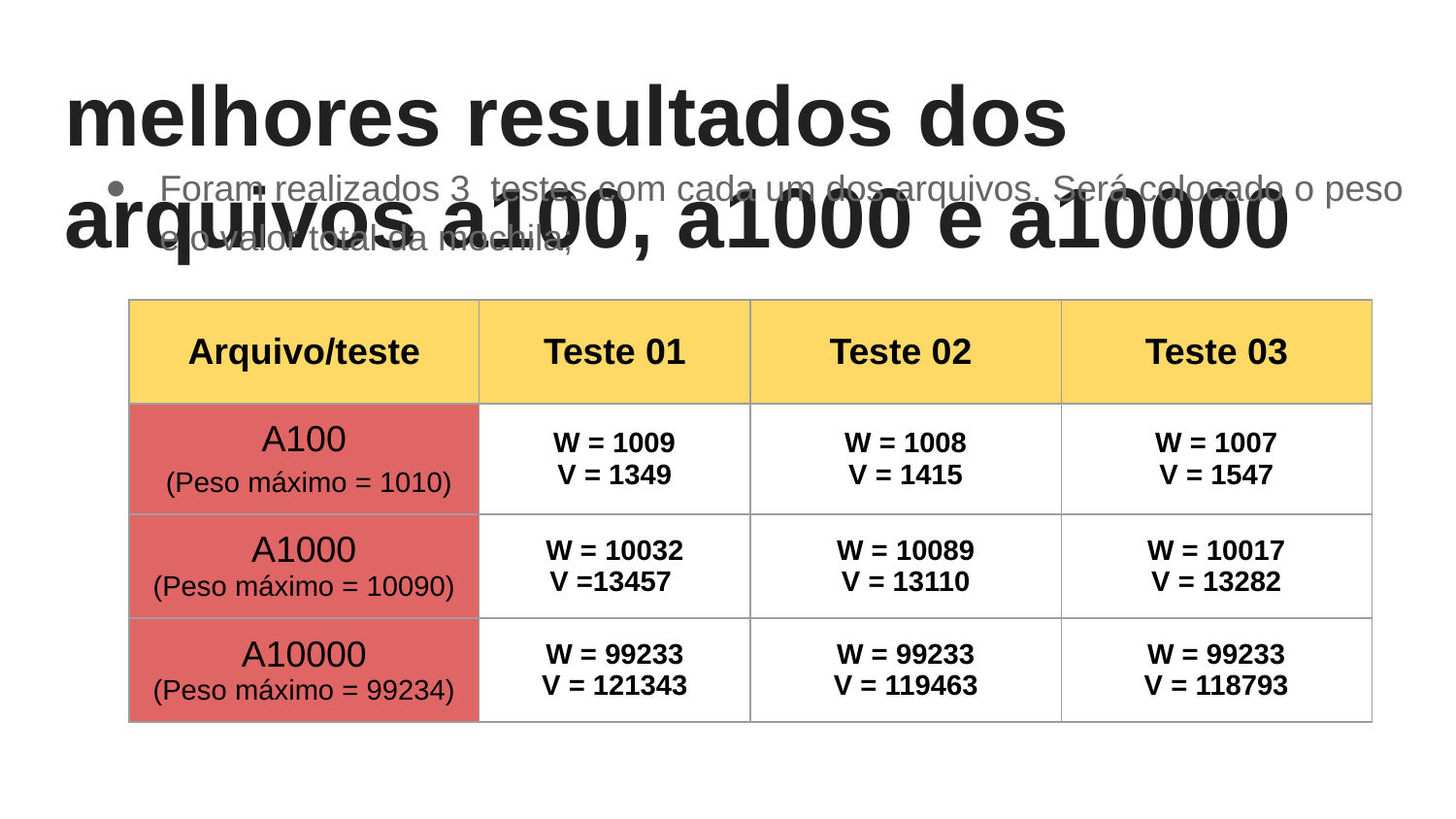

# melhores resultados dos arquivos a100, a1000 e a10000
Foram realizados 3  testes com cada um dos arquivos. Será colocado o peso e o valor total da mochila;
| Arquivo/teste | Teste 01 | Teste 02 | Teste 03 |
| --- | --- | --- | --- |
| A100 (Peso máximo = 1010) | W = 1009 V = 1349 | W = 1008 V = 1415 | W = 1007 V = 1547 |
| A1000 (Peso máximo = 10090) | W = 10032 V =13457 | W = 10089 V = 13110 | W = 10017 V = 13282 |
| A10000 (Peso máximo = 99234) | W = 99233 V = 121343 | W = 99233 V = 119463 | W = 99233 V = 118793 |